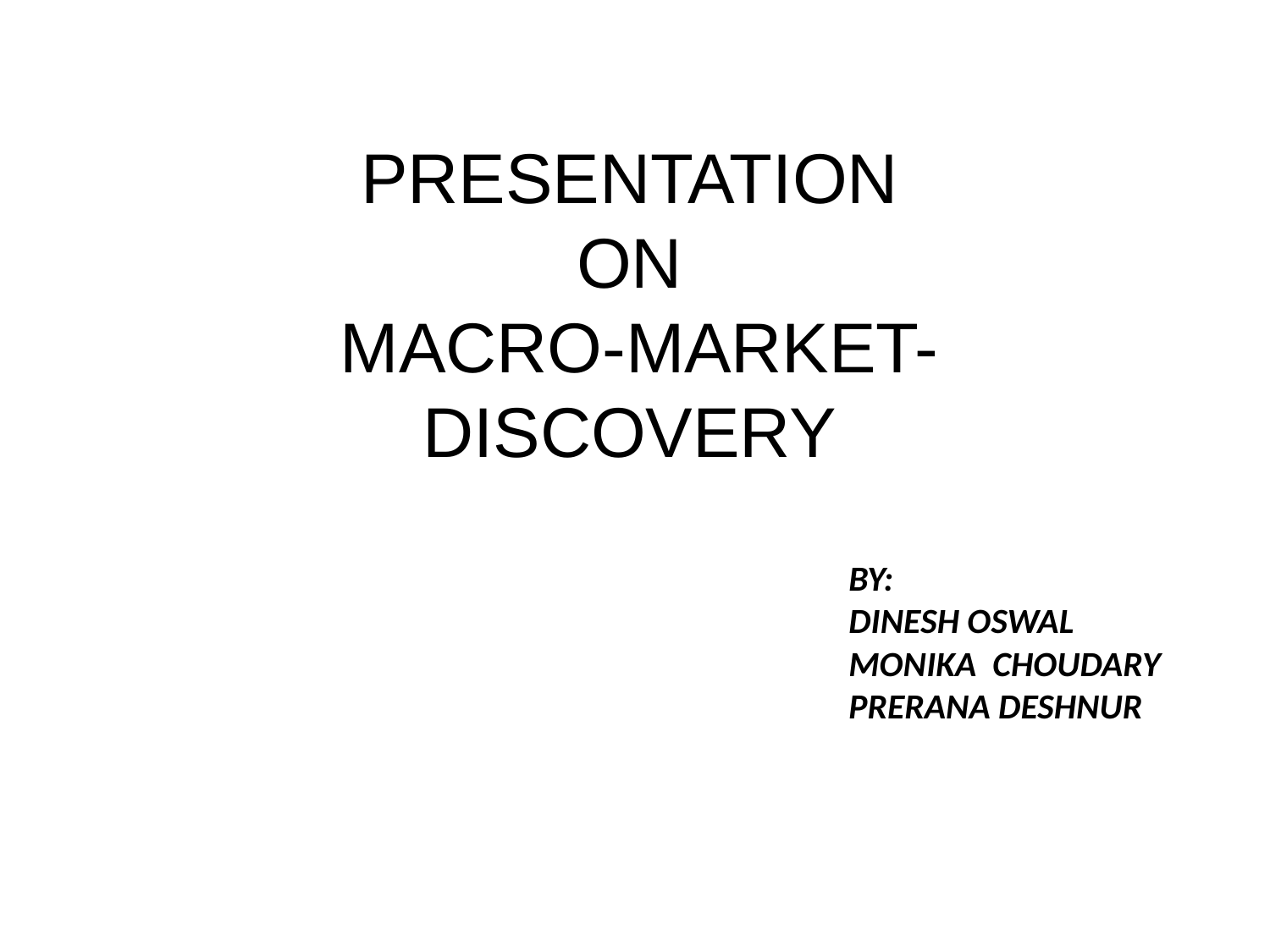

PRESENTATION
ON
 MACRO-MARKET-DISCOVERY
BY:
DINESH OSWAL
MONIKA  CHOUDARY
PRERANA DESHNUR